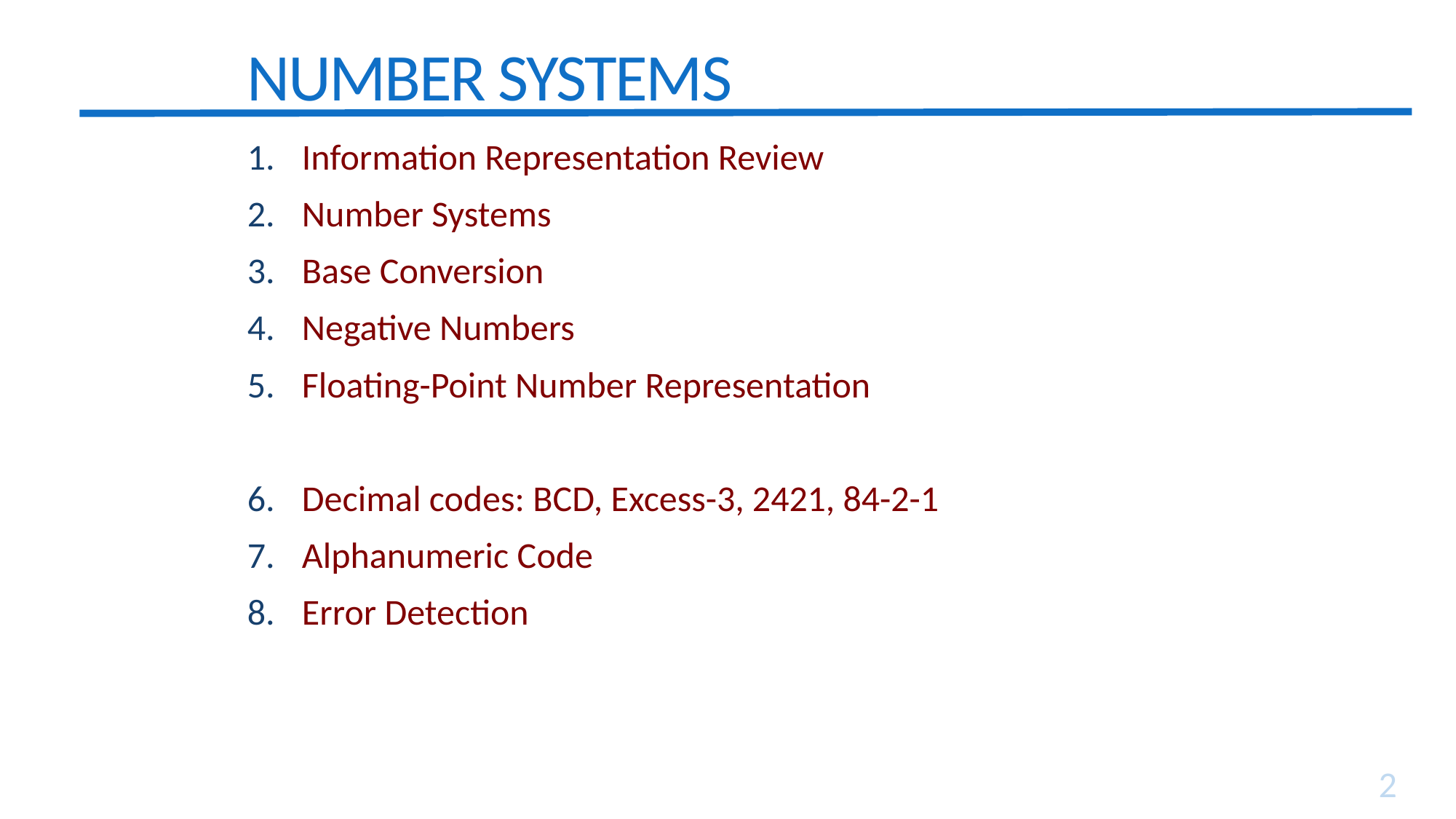

# NUMBER SYSTEMS
Information Representation Review
Number Systems
Base Conversion
Negative Numbers
Floating-Point Number Representation

Decimal codes: BCD, Excess-3, 2421, 84-2-1
Alphanumeric Code
Error Detection
2